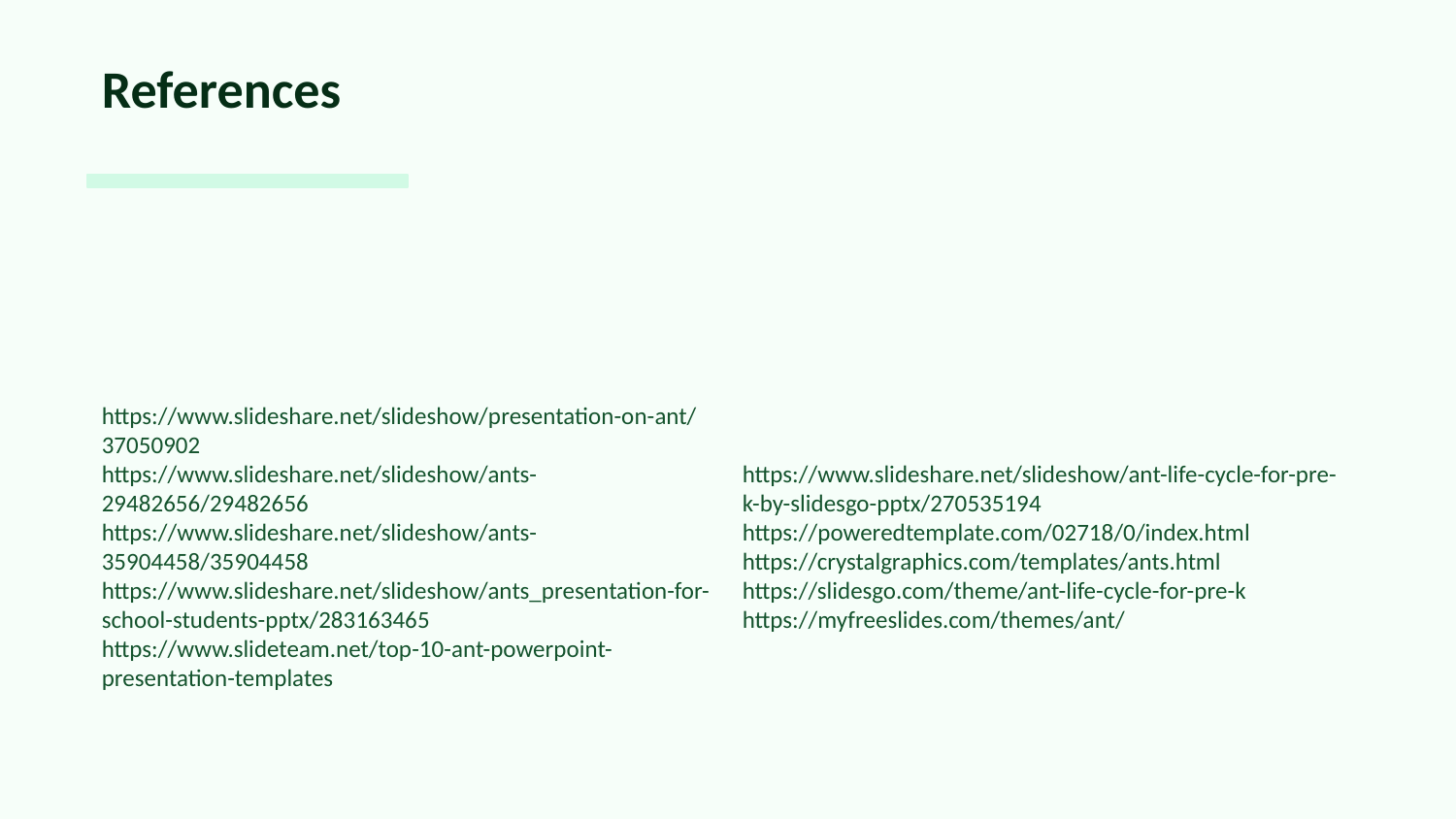

References

https://www.slideshare.net/slideshow/presentation-on-ant/37050902
https://www.slideshare.net/slideshow/ants-29482656/29482656
https://www.slideshare.net/slideshow/ants-35904458/35904458
https://www.slideshare.net/slideshow/ants_presentation-for-school-students-pptx/283163465
https://www.slideteam.net/top-10-ant-powerpoint-presentation-templates
https://www.slideshare.net/slideshow/ant-life-cycle-for-pre-k-by-slidesgo-pptx/270535194
https://poweredtemplate.com/02718/0/index.html
https://crystalgraphics.com/templates/ants.html
https://slidesgo.com/theme/ant-life-cycle-for-pre-k
https://myfreeslides.com/themes/ant/